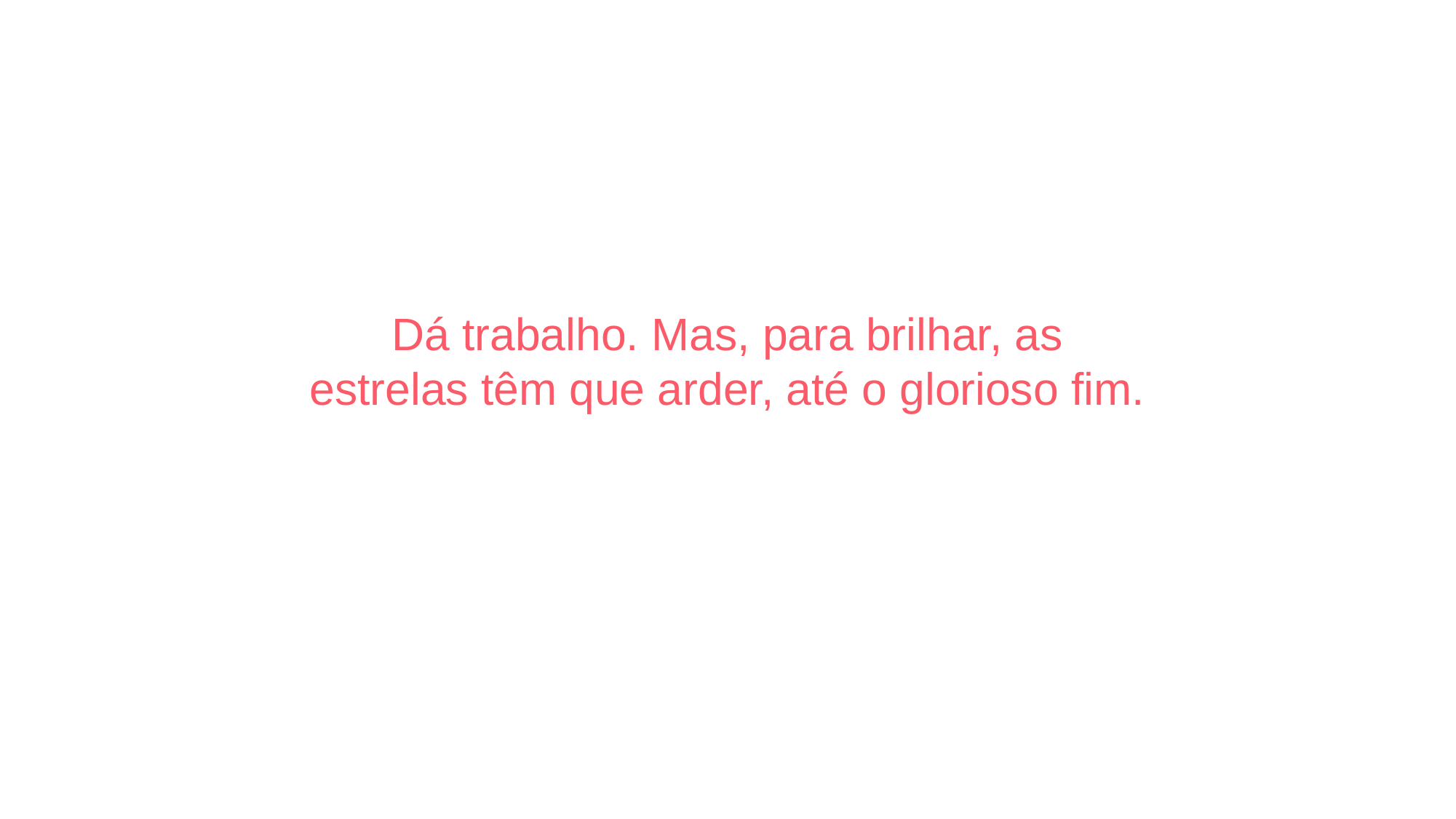

Dá trabalho. Mas, para brilhar, as estrelas têm que arder, até o glorioso fim.